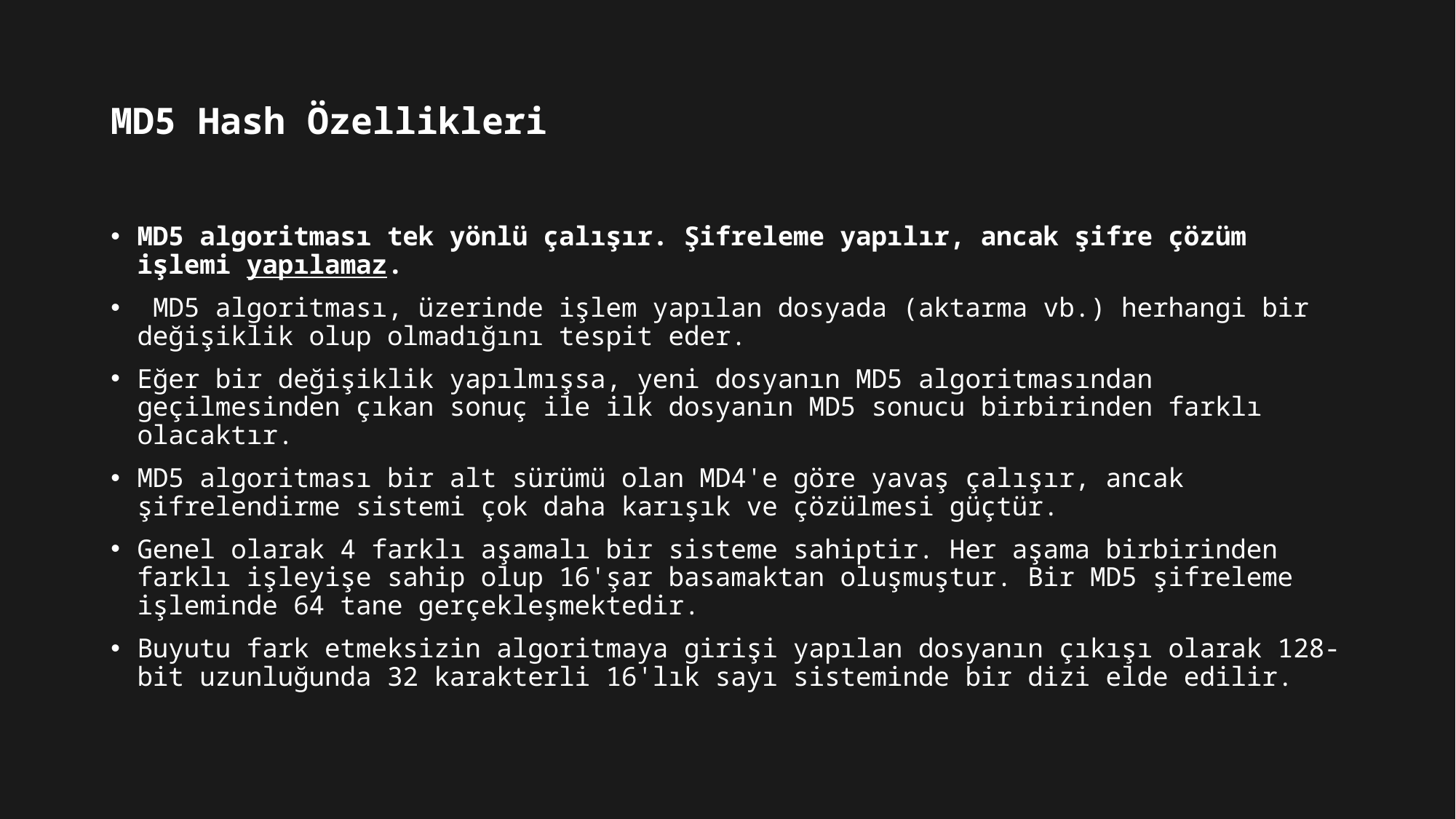

# MD5 Hash Özellikleri
MD5 algoritması tek yönlü çalışır. Şifreleme yapılır, ancak şifre çözüm işlemi yapılamaz.
 MD5 algoritması, üzerinde işlem yapılan dosyada (aktarma vb.) herhangi bir değişiklik olup olmadığını tespit eder.
Eğer bir değişiklik yapılmışsa, yeni dosyanın MD5 algoritmasından geçilmesinden çıkan sonuç ile ilk dosyanın MD5 sonucu birbirinden farklı olacaktır.
MD5 algoritması bir alt sürümü olan MD4'e göre yavaş çalışır, ancak şifrelendirme sistemi çok daha karışık ve çözülmesi güçtür.
Genel olarak 4 farklı aşamalı bir sisteme sahiptir. Her aşama birbirinden farklı işleyişe sahip olup 16'şar basamaktan oluşmuştur. Bir MD5 şifreleme işleminde 64 tane gerçekleşmektedir.
Buyutu fark etmeksizin algoritmaya girişi yapılan dosyanın çıkışı olarak 128-bit uzunluğunda 32 karakterli 16'lık sayı sisteminde bir dizi elde edilir.